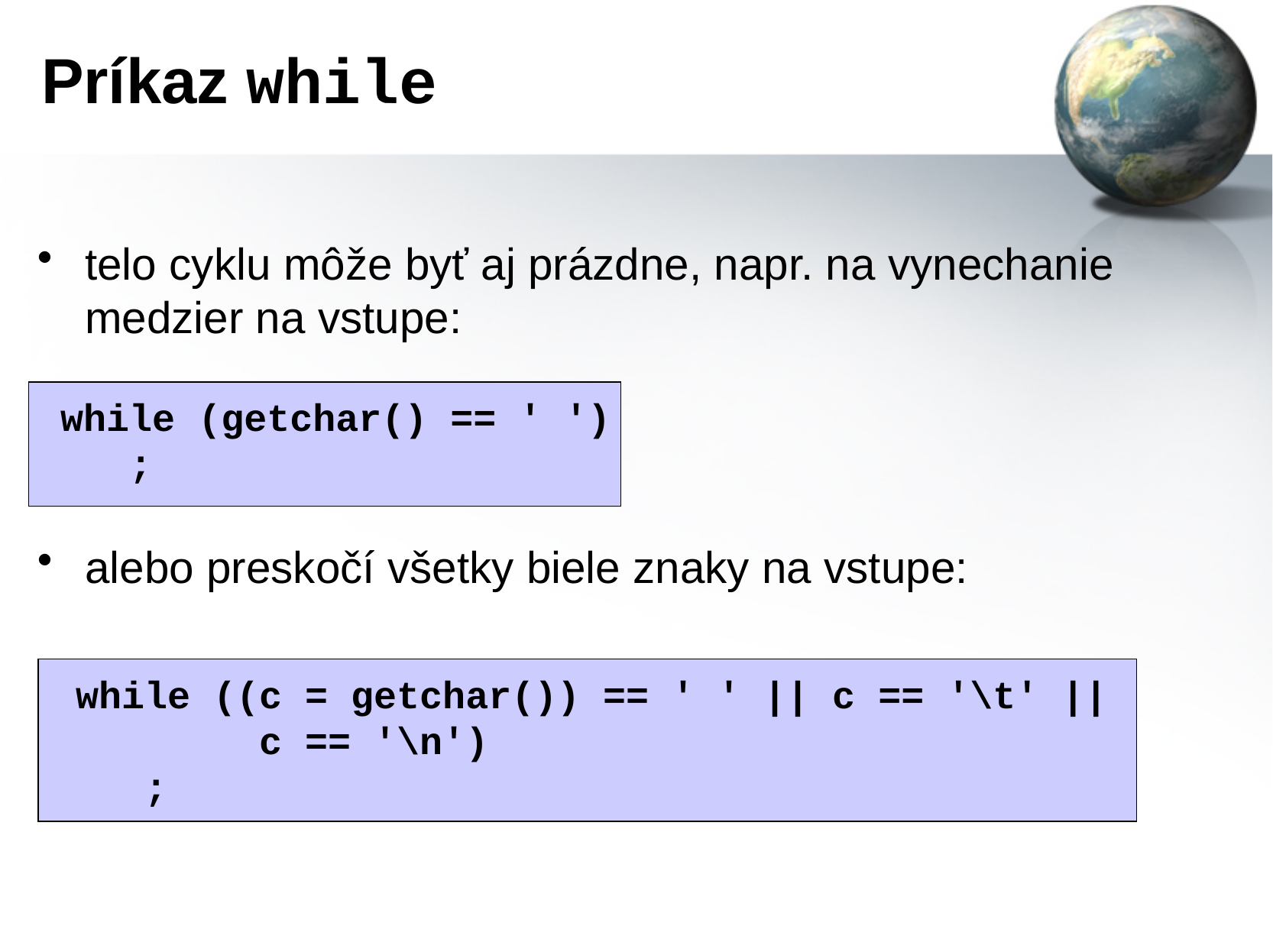

# Príkaz while
telo cyklu môže byť aj prázdne, napr. na vynechanie medzier na vstupe:

alebo preskočí všetky biele znaky na vstupe:

while (getchar() == ' ')
   ;

while ((c = getchar()) == ' ' || c == '\t' ||
        c == '\n')
   ;